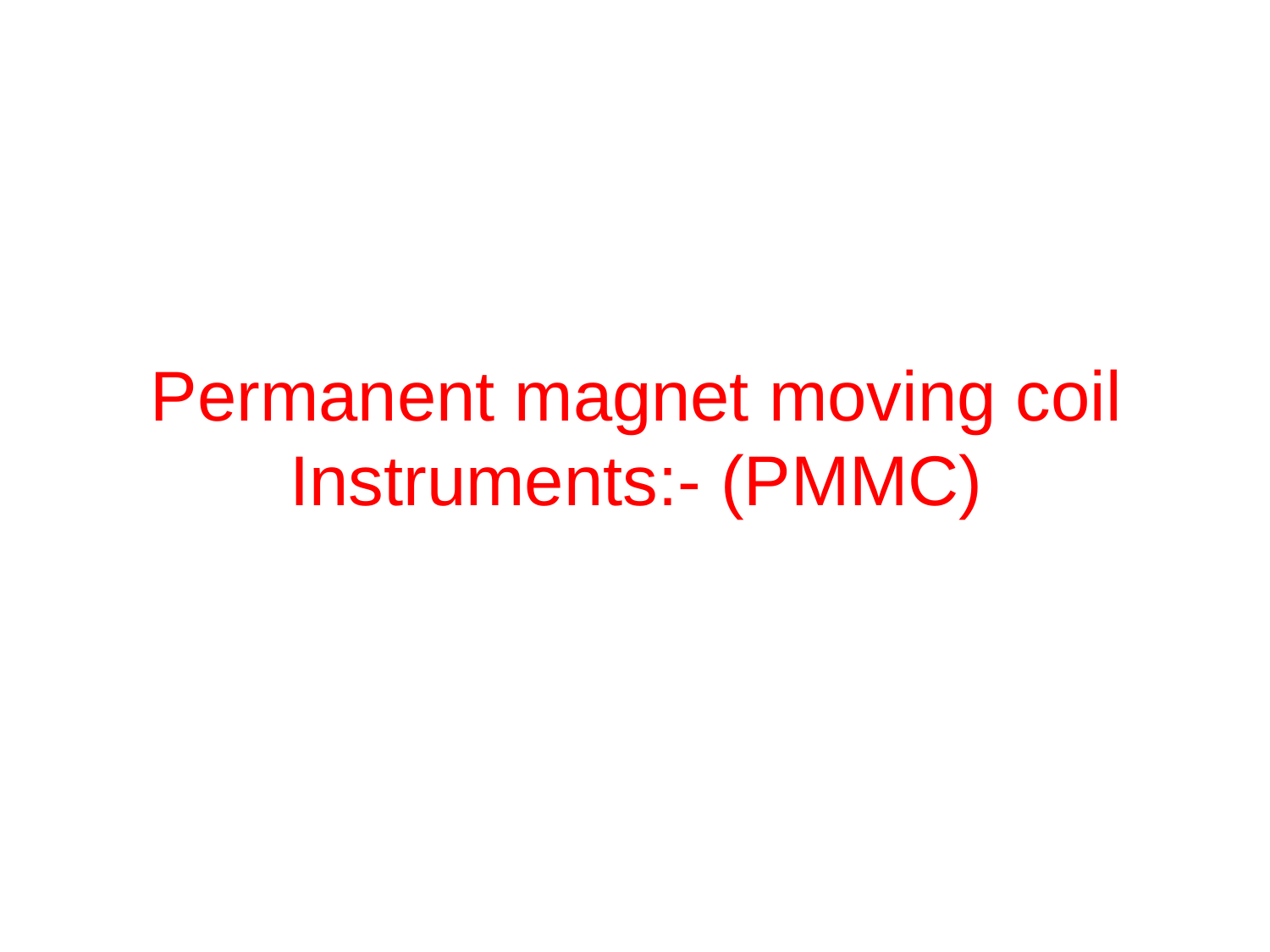

# Permanent magnet moving coil Instruments:- (PMMC)